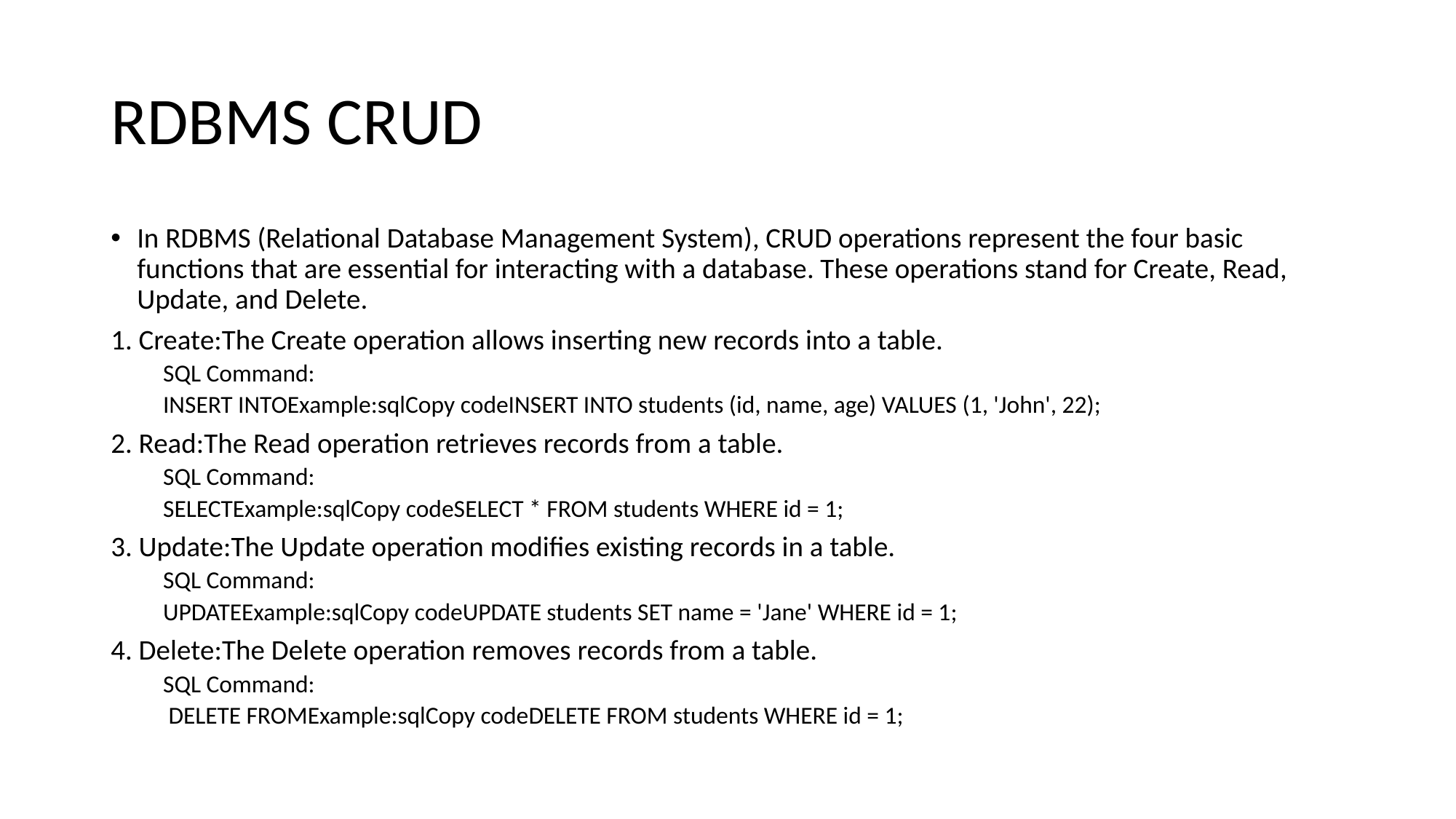

# RDBMS CRUD
In RDBMS (Relational Database Management System), CRUD operations represent the four basic functions that are essential for interacting with a database. These operations stand for Create, Read, Update, and Delete.
1. Create:The Create operation allows inserting new records into a table.
SQL Command:
INSERT INTOExample:sqlCopy codeINSERT INTO students (id, name, age) VALUES (1, 'John', 22);
2. Read:The Read operation retrieves records from a table.
SQL Command:
SELECTExample:sqlCopy codeSELECT * FROM students WHERE id = 1;
3. Update:The Update operation modifies existing records in a table.
SQL Command:
UPDATEExample:sqlCopy codeUPDATE students SET name = 'Jane' WHERE id = 1;
4. Delete:The Delete operation removes records from a table.
SQL Command:
 DELETE FROMExample:sqlCopy codeDELETE FROM students WHERE id = 1;